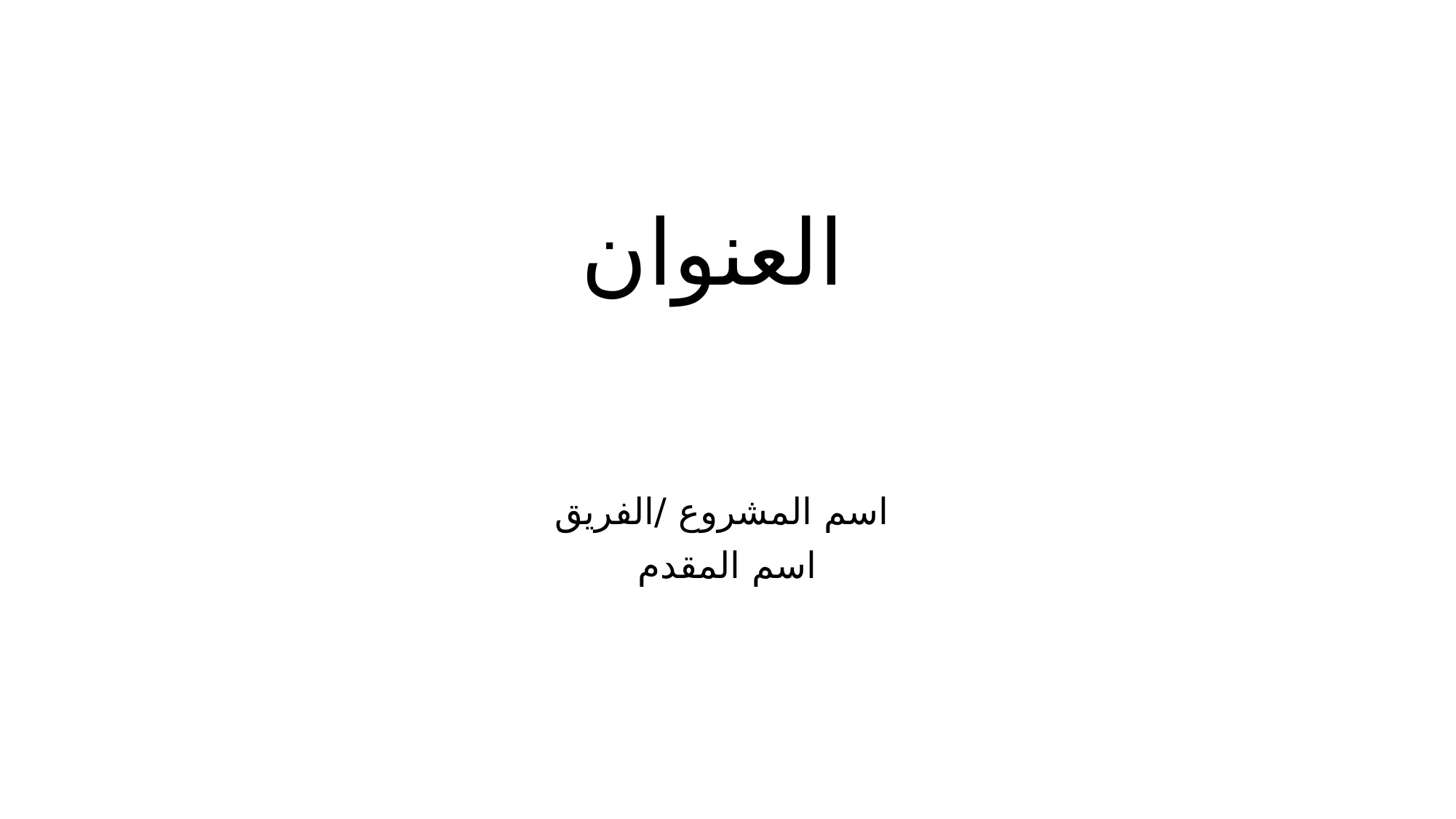

# العنوان
اسم المشروع /الفريق
اسم المقدم